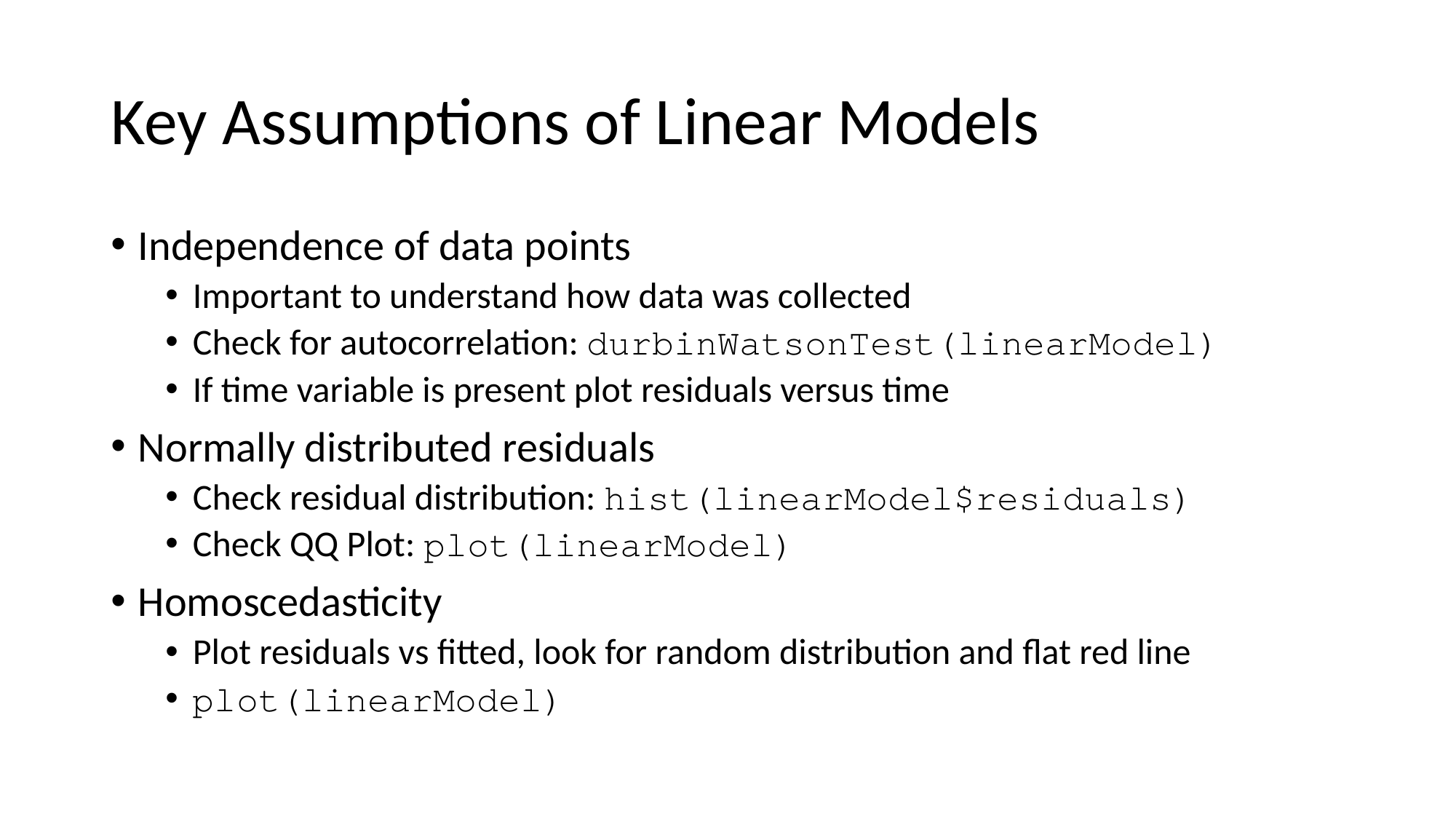

# Key Assumptions of Linear Models
Independence of data points
Important to understand how data was collected
Check for autocorrelation: durbinWatsonTest(linearModel)
If time variable is present plot residuals versus time
Normally distributed residuals
Check residual distribution: hist(linearModel$residuals)
Check QQ Plot: plot(linearModel)
Homoscedasticity
Plot residuals vs fitted, look for random distribution and flat red line
plot(linearModel)